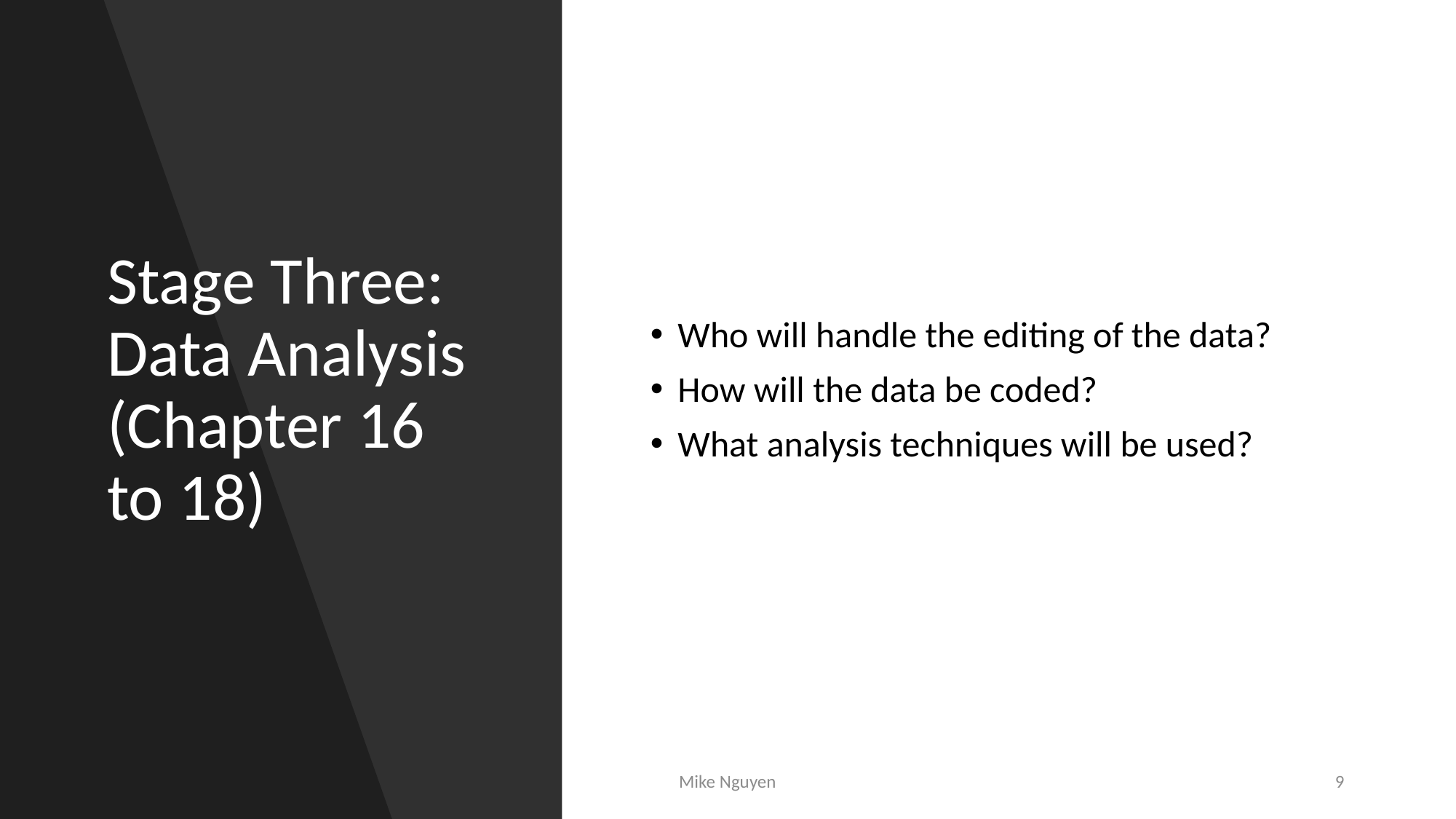

# Stage Three: Data Analysis (Chapter 16 to 18)
Who will handle the editing of the data?
How will the data be coded?
What analysis techniques will be used?
Mike Nguyen
9